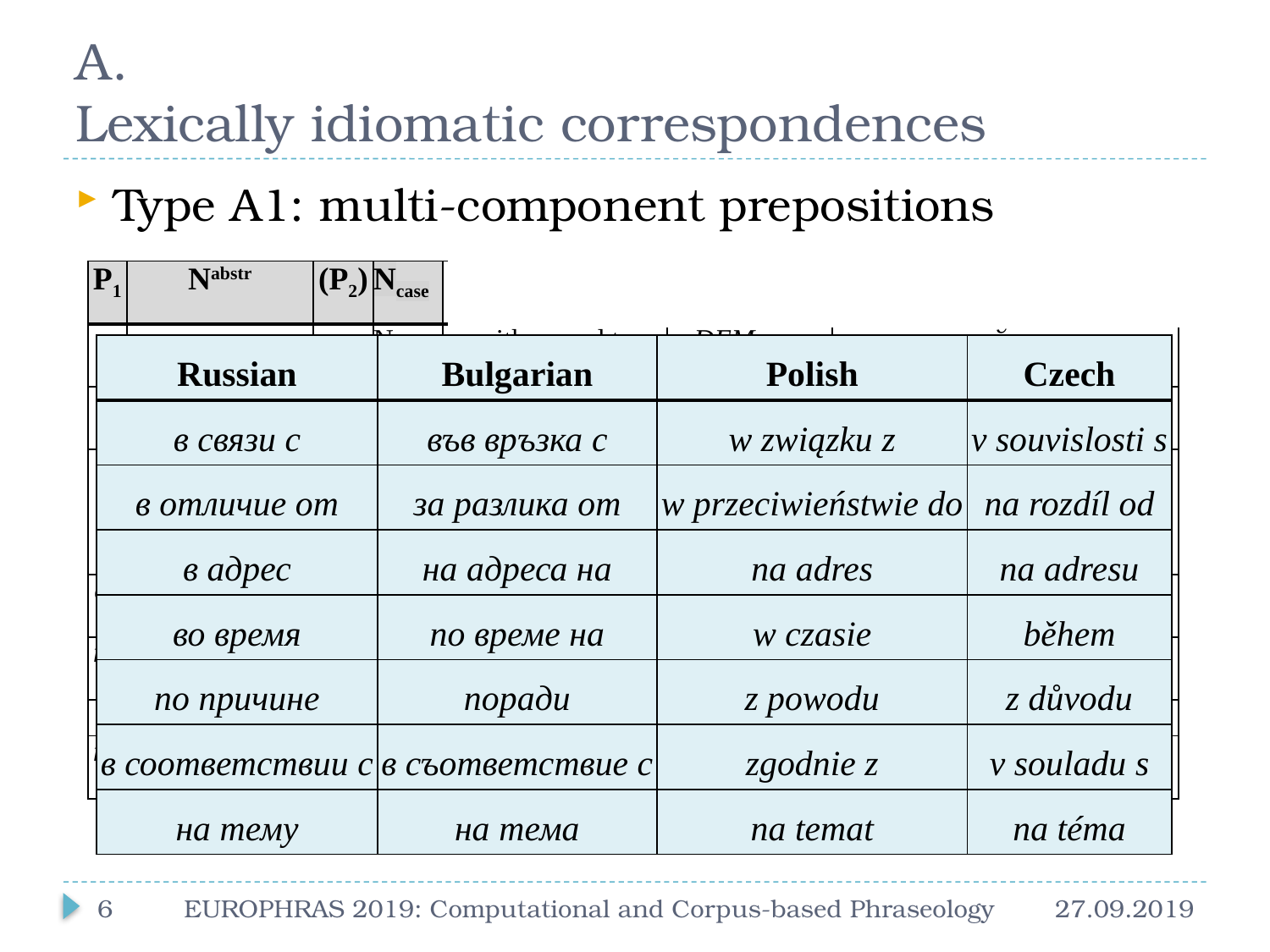

# A. Lexically idiomatic correspondences
Type A1: multi-component prepositions
--
| P1 | Nabstr | (P2) | Ncase | English equivalent | Available alternatives | Examples of alternative implementations |
| --- | --- | --- | --- | --- | --- | --- |
| в | связи | с | Ninstr | with regard to | в DEM связи | в этой связи ‘in this regard’ |
| в | отличие | от | Ngen | unlike, in contrast to |  |  |
| в | адрес |  | Ngen | in/to the address of | в INT/POSS адрес | в мой адрес ‘to my address, toward me’; в чей адрес ‘to whose address’ |
| во | время |  | Ngen | at the time of | в DEM время | в то же время ‘at the same time’ |
| по | причине |  | Ngen | because of, due to | по DEM/INT причине | по какой причине ‘for what reason’ |
| в | соответствии | с | Ninst | in accordance with |  |  |
| на | тему |  | Ngen | on the topic of | на DEM/INT тему | на какую тему ‘on which subject’ |
| Russian | Bulgarian | Polish | Czech |
| --- | --- | --- | --- |
| в связи с | във връзка с | w związku z | v souvislosti s |
| в отличие от | за разлика от | w przeciwieństwie do | na rozdíl od |
| в адрес | на адреса на | na adres | na adresu |
| во время | по време на | w czasie | během |
| по причине | поради | z powodu | z důvodu |
| в соответствии с | в съответствие с | zgodnie z | v souladu s |
| на тему | на тема | na temat | na téma |
6
EUROPHRAS 2019: Computational and Corpus-based Phraseology
27.09.2019